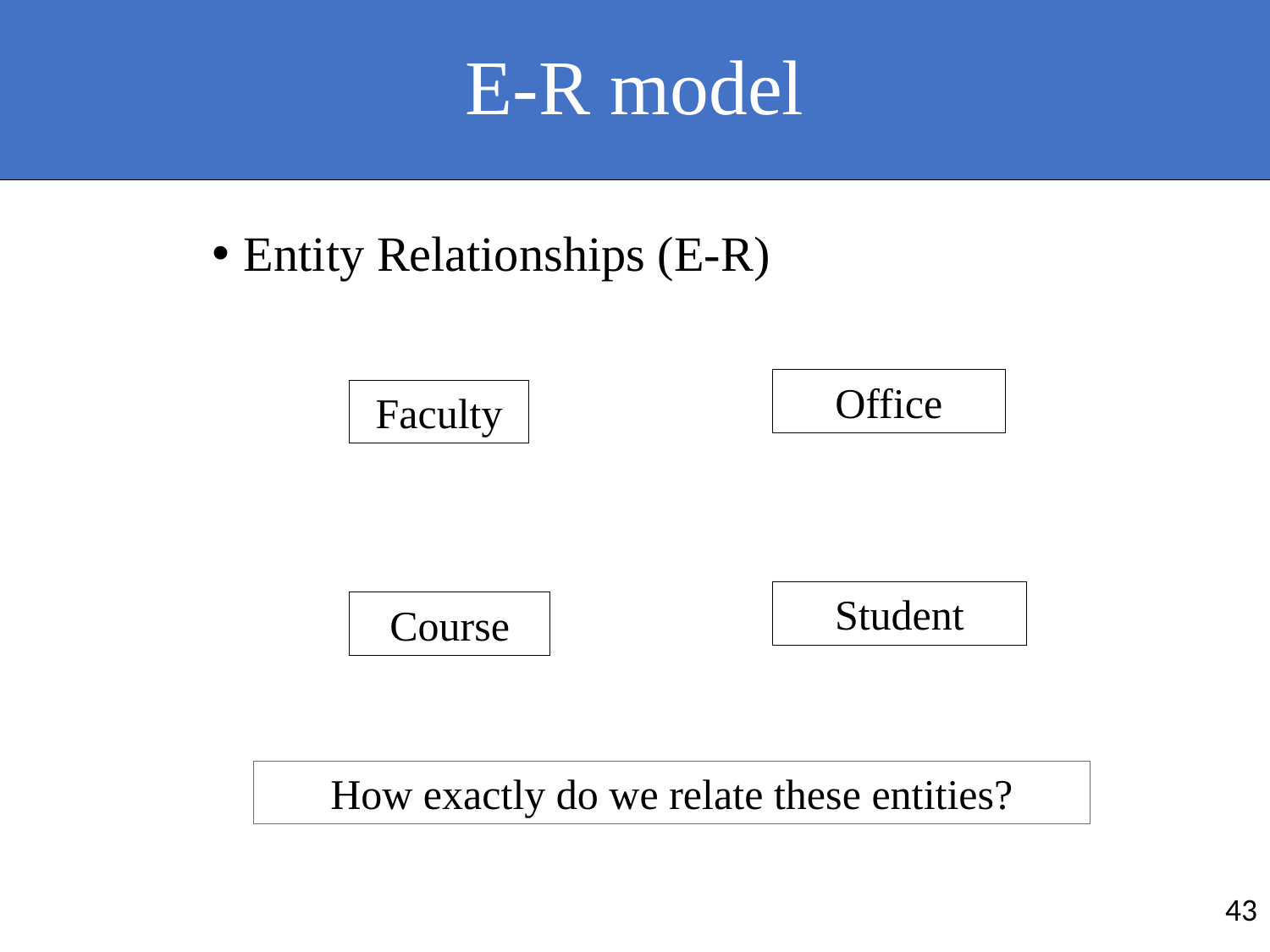

# E-R model
Entity Relationships (E-R)

Office
Faculty
Student
Course
How exactly do we relate these entities?
43